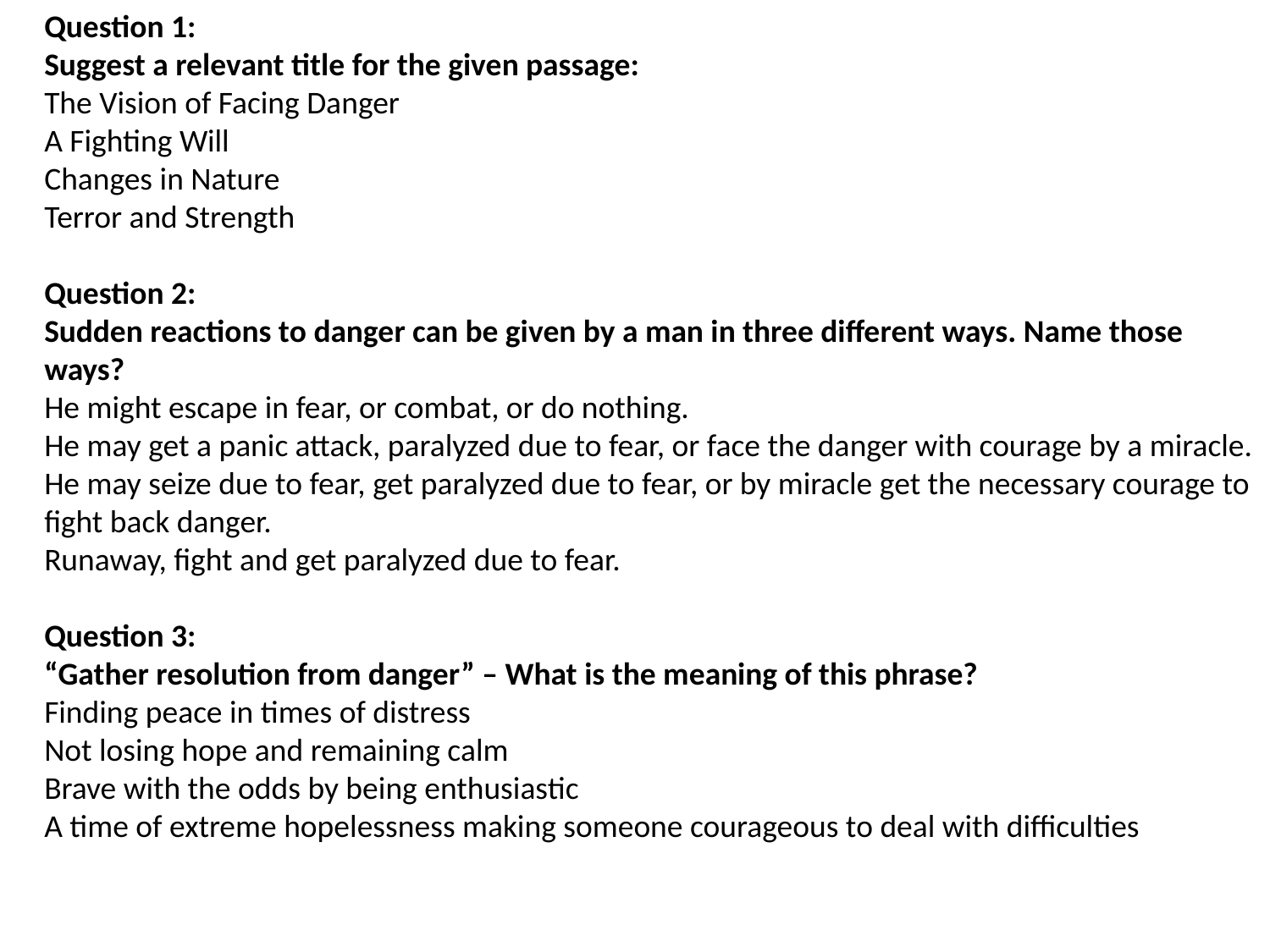

Question 1:
Suggest a relevant title for the given passage:
The Vision of Facing Danger
A Fighting Will
Changes in Nature
Terror and Strength

Question 2:
Sudden reactions to danger can be given by a man in three different ways. Name those ways?
He might escape in fear, or combat, or do nothing.
He may get a panic attack, paralyzed due to fear, or face the danger with courage by a miracle.
He may seize due to fear, get paralyzed due to fear, or by miracle get the necessary courage to fight back danger.
Runaway, fight and get paralyzed due to fear.

Question 3:
“Gather resolution from danger” – What is the meaning of this phrase?
Finding peace in times of distress
Not losing hope and remaining calm
Brave with the odds by being enthusiastic
A time of extreme hopelessness making someone courageous to deal with difficulties